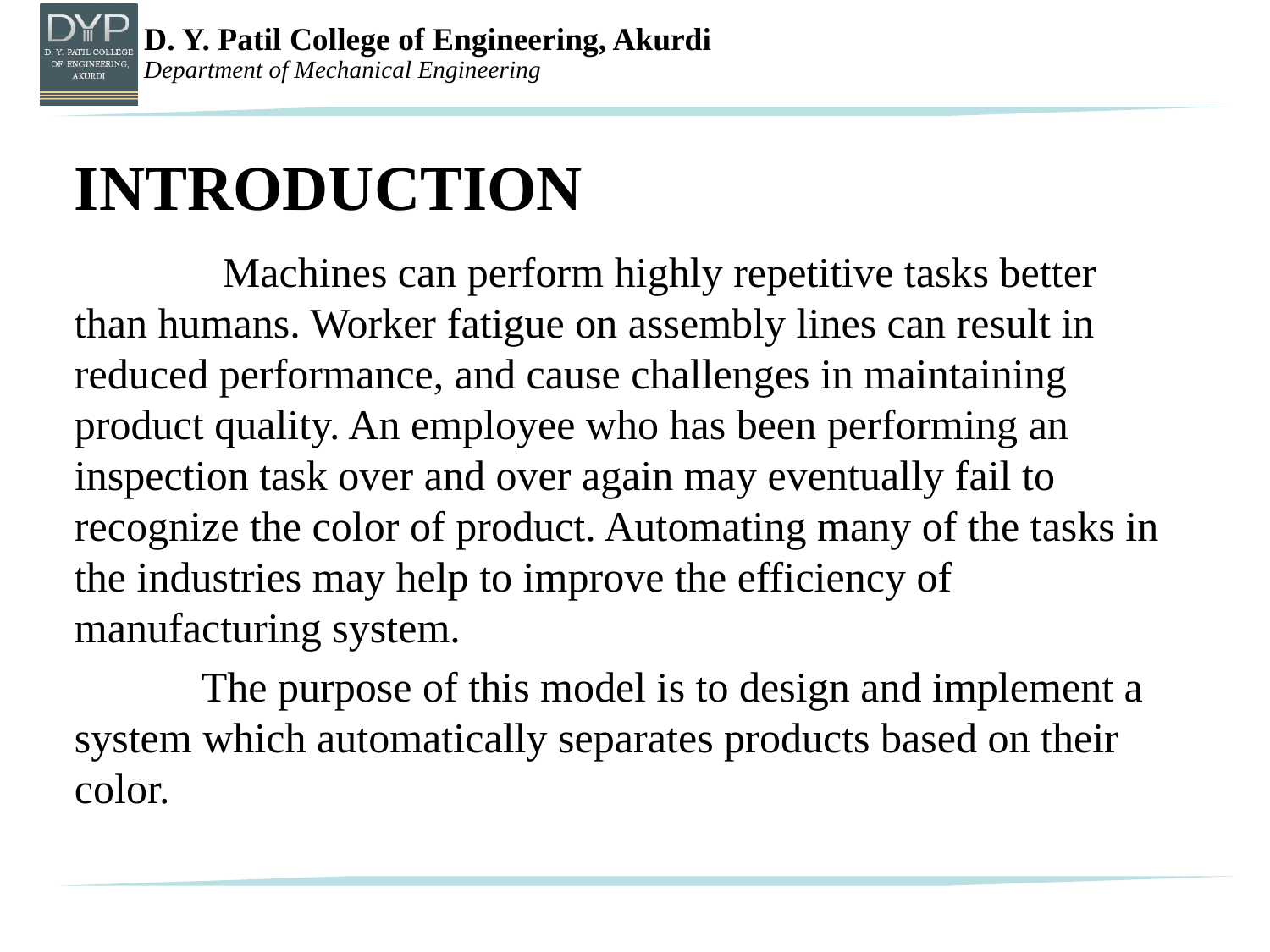

INTRODUCTION
              Machines can perform highly repetitive tasks better than humans. Worker fatigue on assembly lines can result in reduced performance, and cause challenges in maintaining product quality. An employee who has been performing an inspection task over and over again may eventually fail to recognize the color of product. Automating many of the tasks in the industries may help to improve the efficiency of manufacturing system.
	The purpose of this model is to design and implement a system which automatically separates products based on their color.